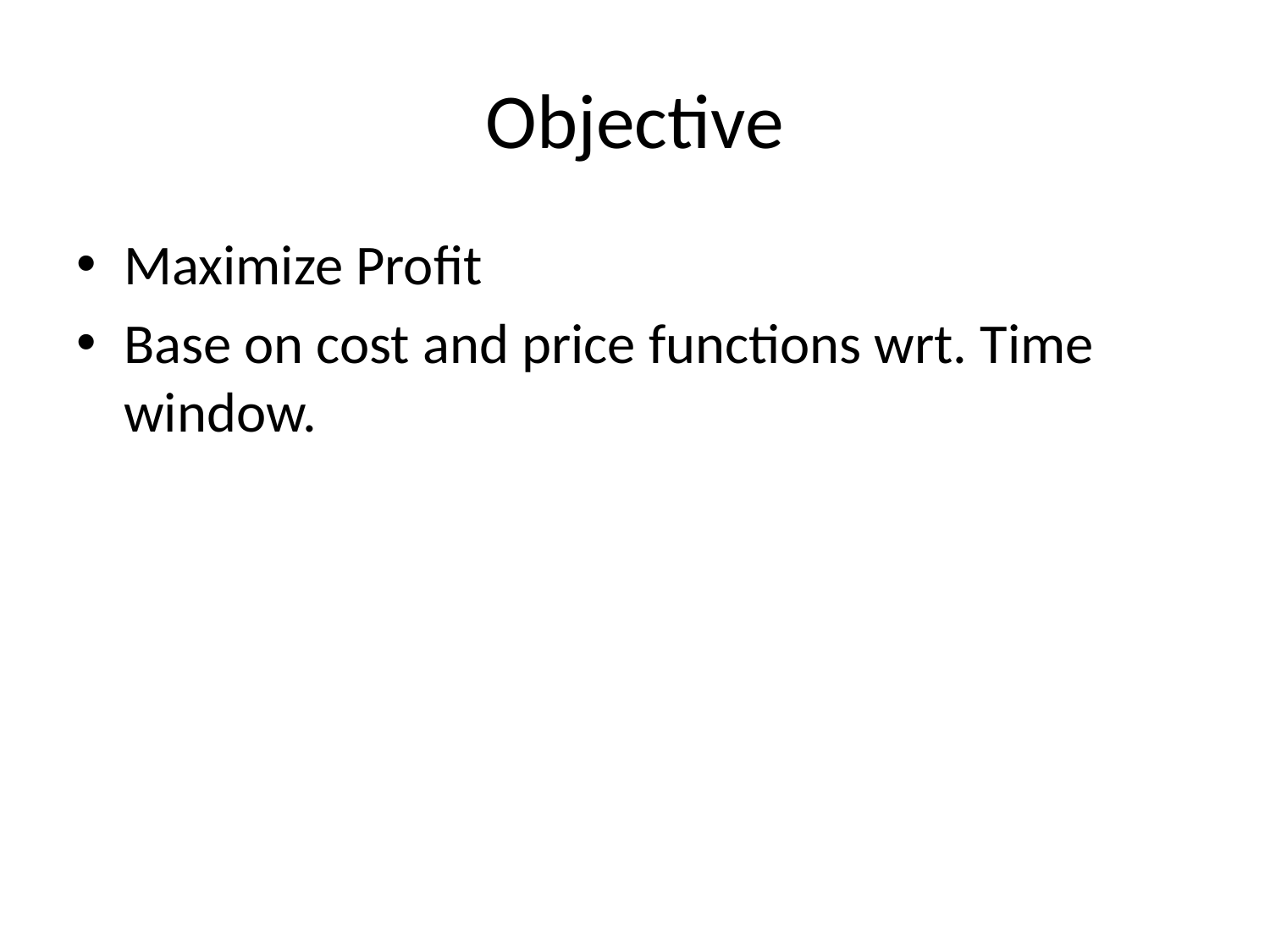

# Objective
Maximize Profit
Base on cost and price functions wrt. Time window.